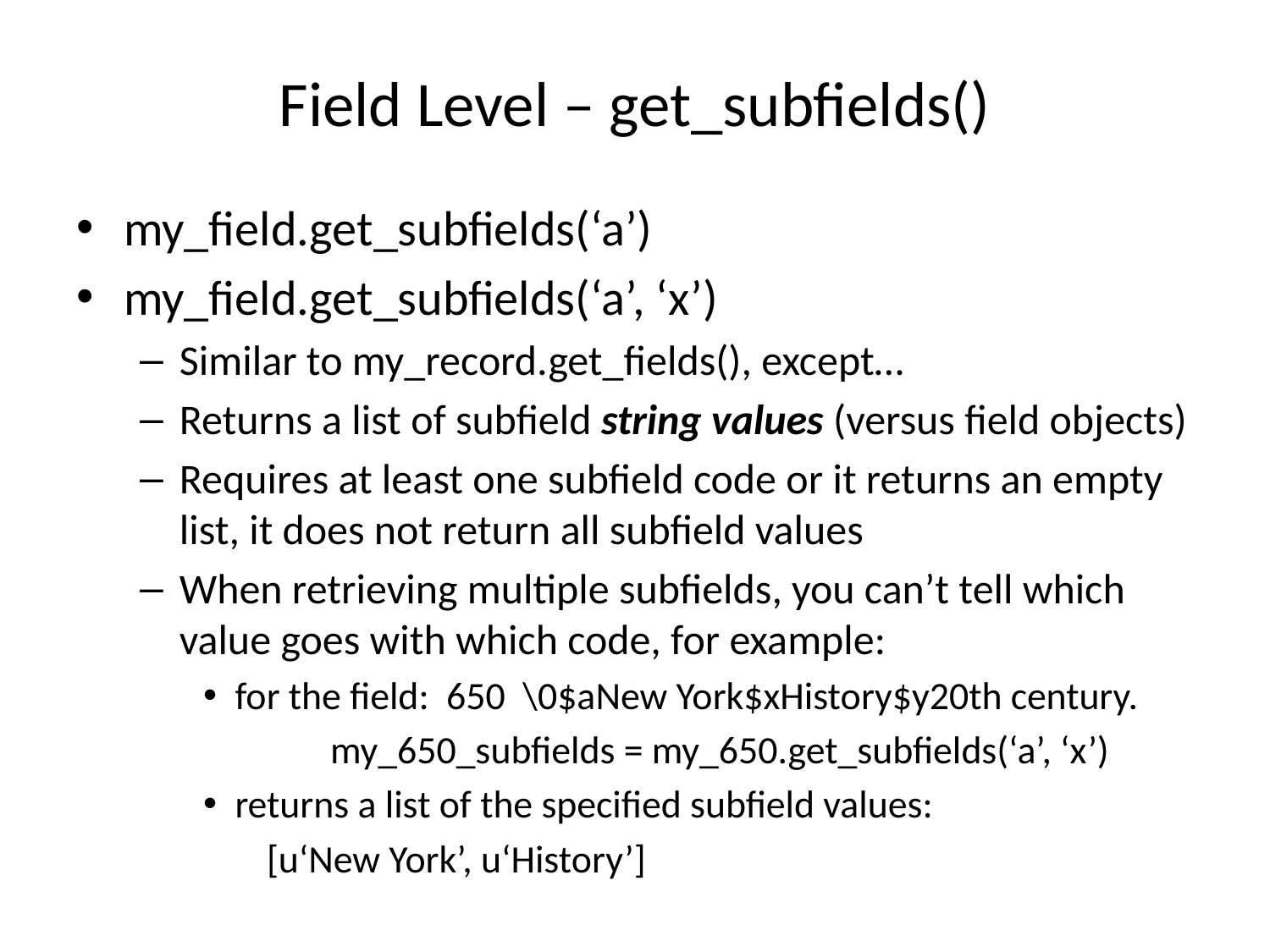

# Field Level – get_subfields()
my_field.get_subfields(‘a’)
my_field.get_subfields(‘a’, ‘x’)
Similar to my_record.get_fields(), except…
Returns a list of subfield string values (versus field objects)
Requires at least one subfield code or it returns an empty list, it does not return all subfield values
When retrieving multiple subfields, you can’t tell which value goes with which code, for example:
for the field:  650  \0$aNew York$xHistory$y20th century.
	my_650_subfields = my_650.get_subfields(‘a’, ‘x’)
returns a list of the specified subfield values:
[u‘New York’, u‘History’]